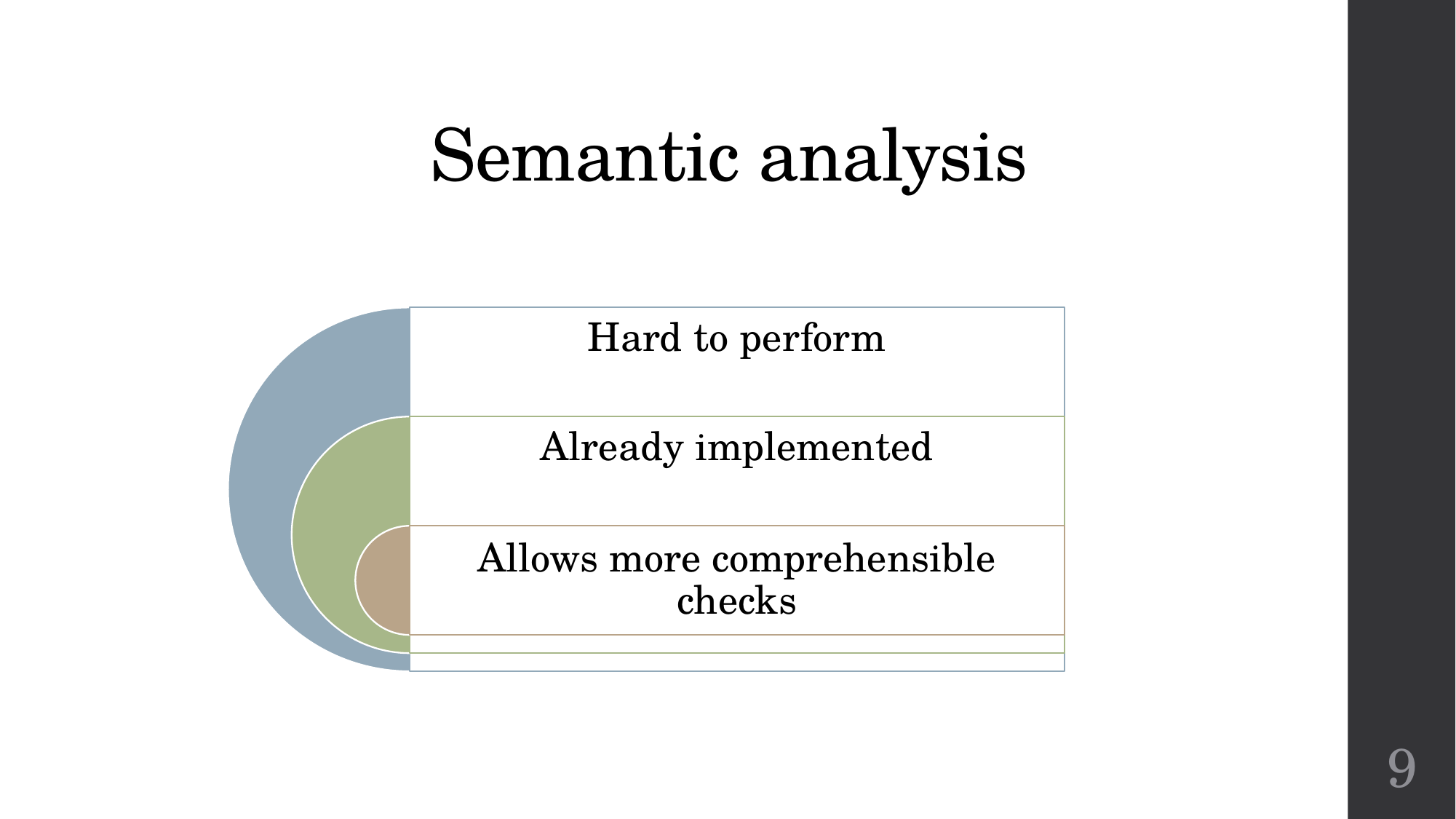

# Semantic analysis
Hard to perform
Already implemented
Allows more comprehensible checks
9